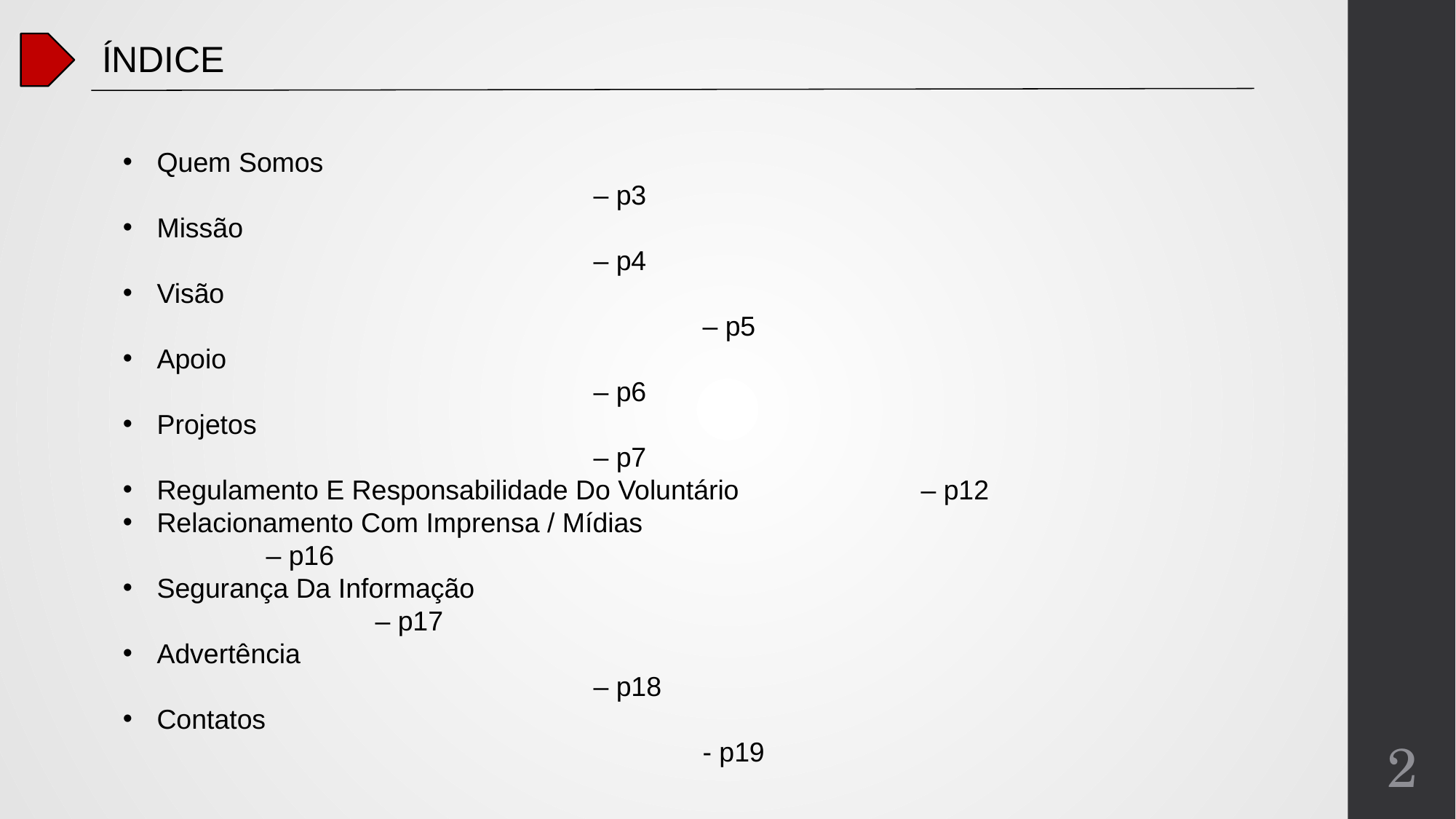

ÍNDICE

Quem Somos 										– p3
Missão 											– p4
Visão 												– p5
Apoio 											– p6
Projetos 											– p7
Regulamento E Responsabilidade Do Voluntário 		– p12
Relacionamento Com Imprensa / Mídias 				– p16
Segurança Da Informação 							– p17
Advertência 										– p18
Contatos 											- p19

2